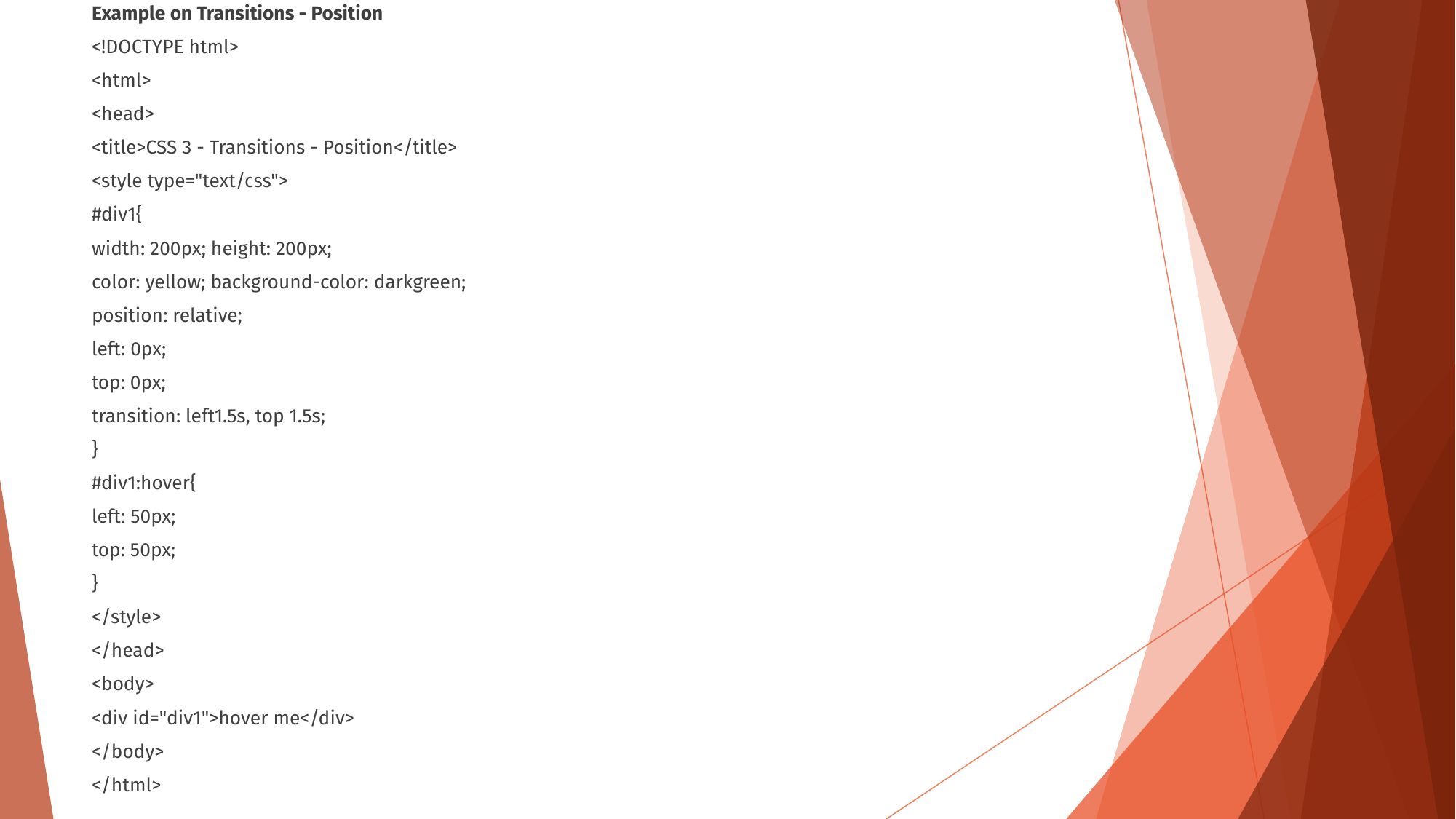

Example on Transitions - Position
<!DOCTYPE html>
<html>
<head>
<title>CSS 3 - Transitions - Position</title>
<style type="text/css">
#div1{
width: 200px; height: 200px;
color: yellow; background-color: darkgreen;
position: relative;
left: 0px;
top: 0px;
transition: left1.5s, top 1.5s;
}
#div1:hover{
left: 50px;
top: 50px;
}
</style>
</head>
<body>
<div id="div1">hover me</div>
</body>
</html>